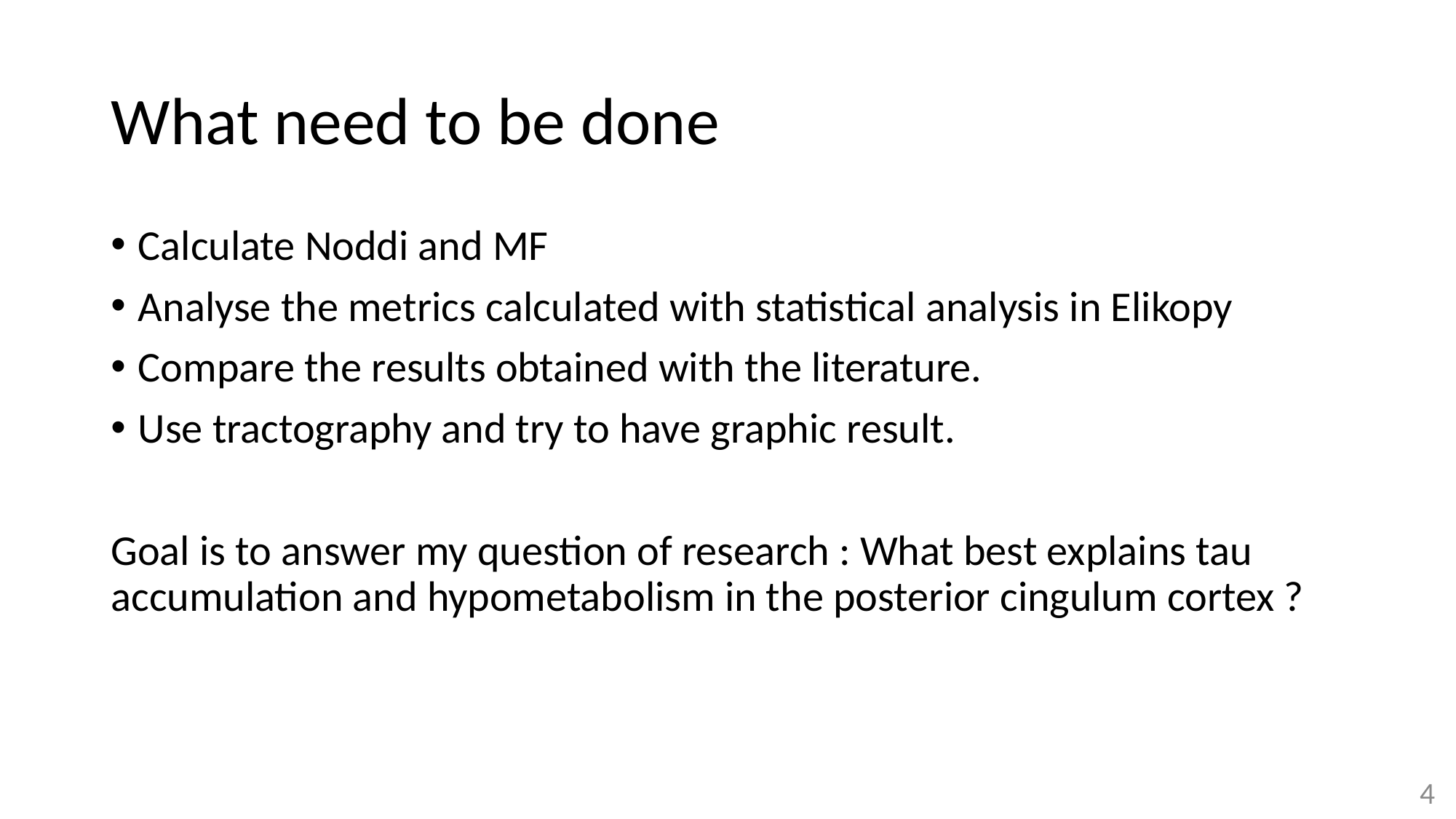

# What need to be done
Calculate Noddi and MF
Analyse the metrics calculated with statistical analysis in Elikopy
Compare the results obtained with the literature.
Use tractography and try to have graphic result.

Goal is to answer my question of research : What best explains tau accumulation and hypometabolism in the posterior cingulum cortex ?

4